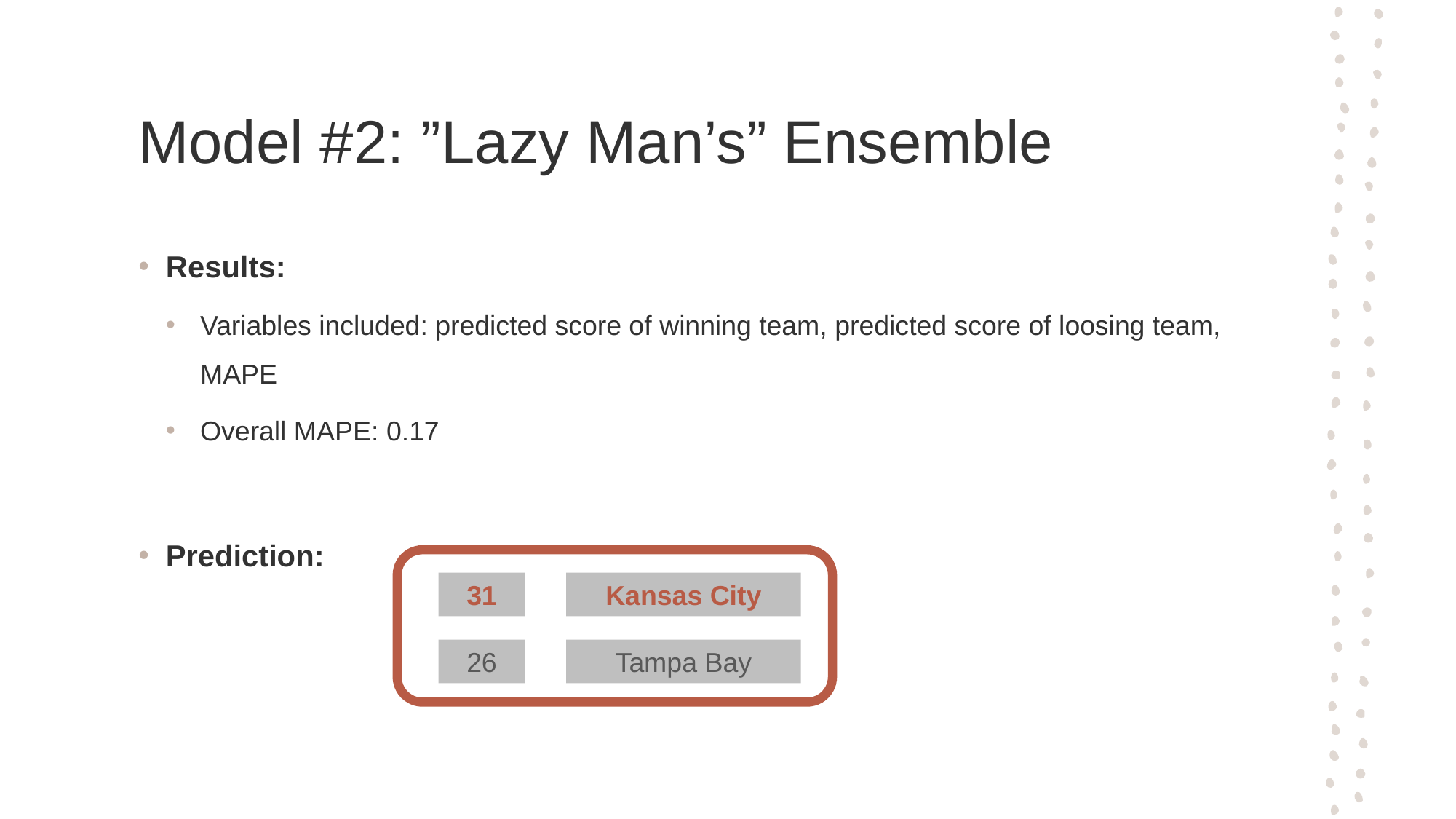

# Model #2: ”Lazy Man’s” Ensemble
Results:
Variables included: predicted score of winning team, predicted score of loosing team, MAPE
Overall MAPE: 0.17

Prediction:

31
Kansas City
26
Tampa Bay